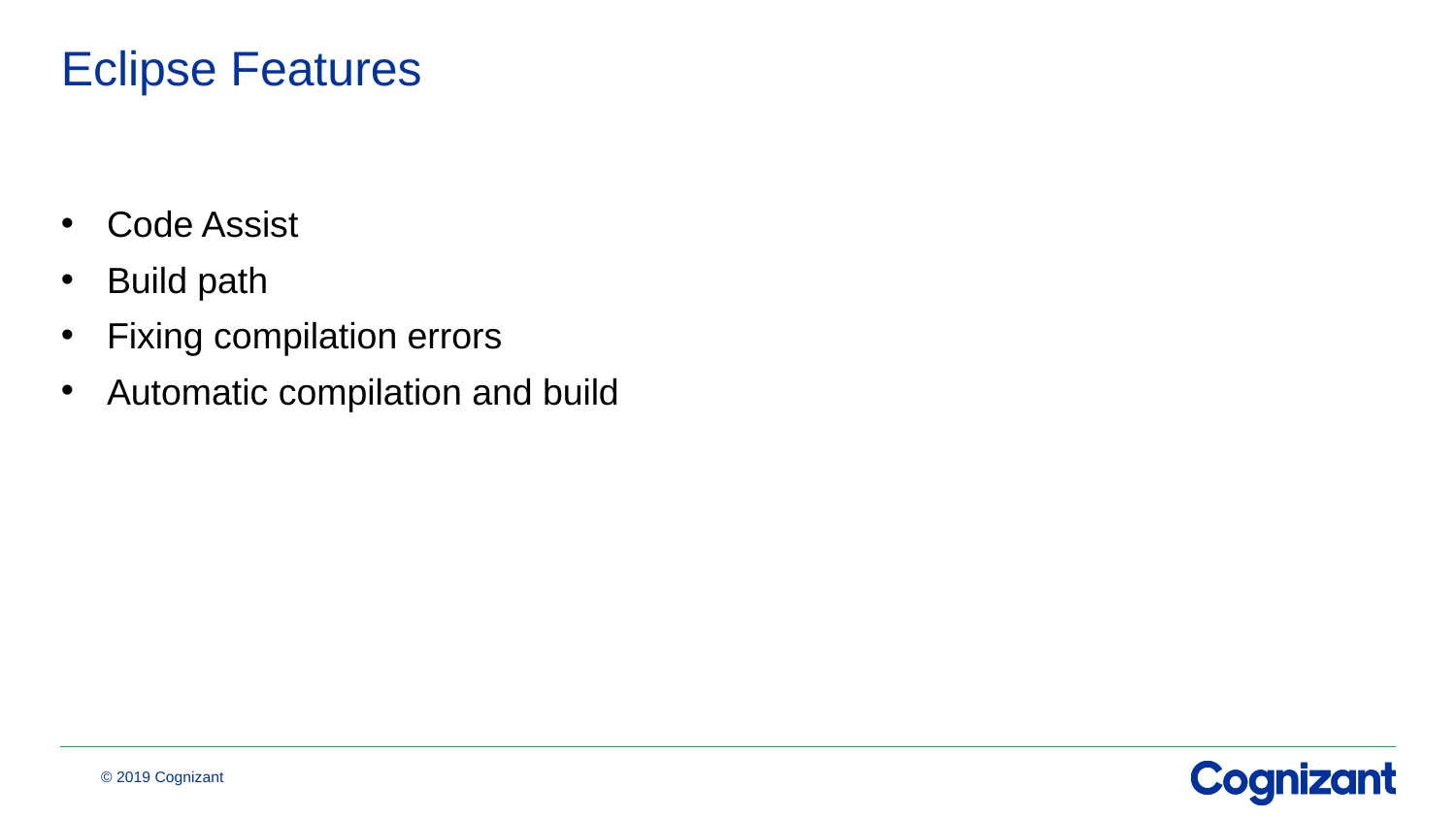

# Eclipse Features
Code Assist
Build path
Fixing compilation errors
Automatic compilation and build